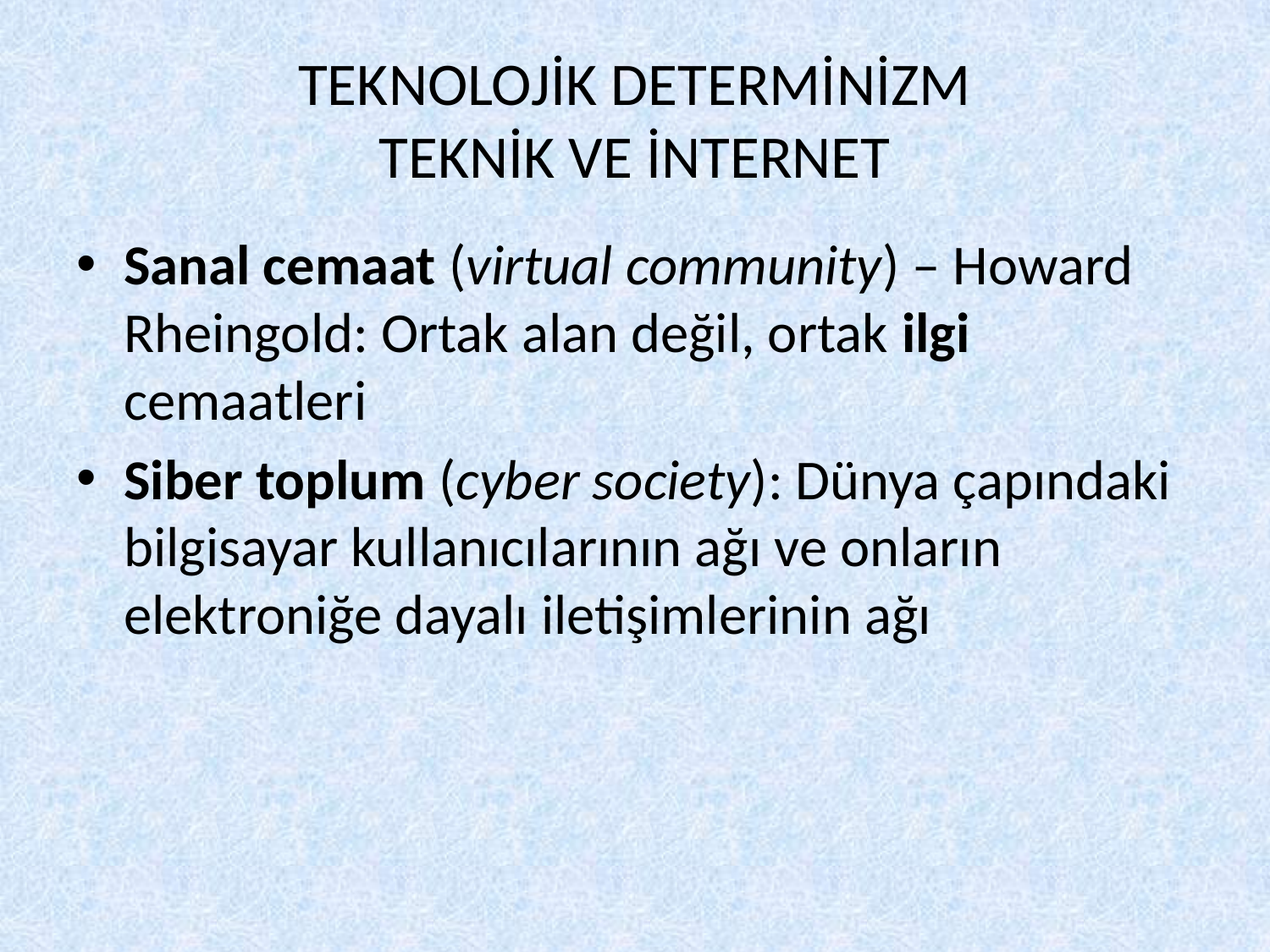

# TEKNOLOJİK DETERMİNİZM TEKNİK VE İNTERNET
Sanal cemaat (virtual community) – Howard Rheingold: Ortak alan değil, ortak ilgi cemaatleri
Siber toplum (cyber society): Dünya çapındaki bilgisayar kullanıcılarının ağı ve onların elektroniğe dayalı iletişimlerinin ağı